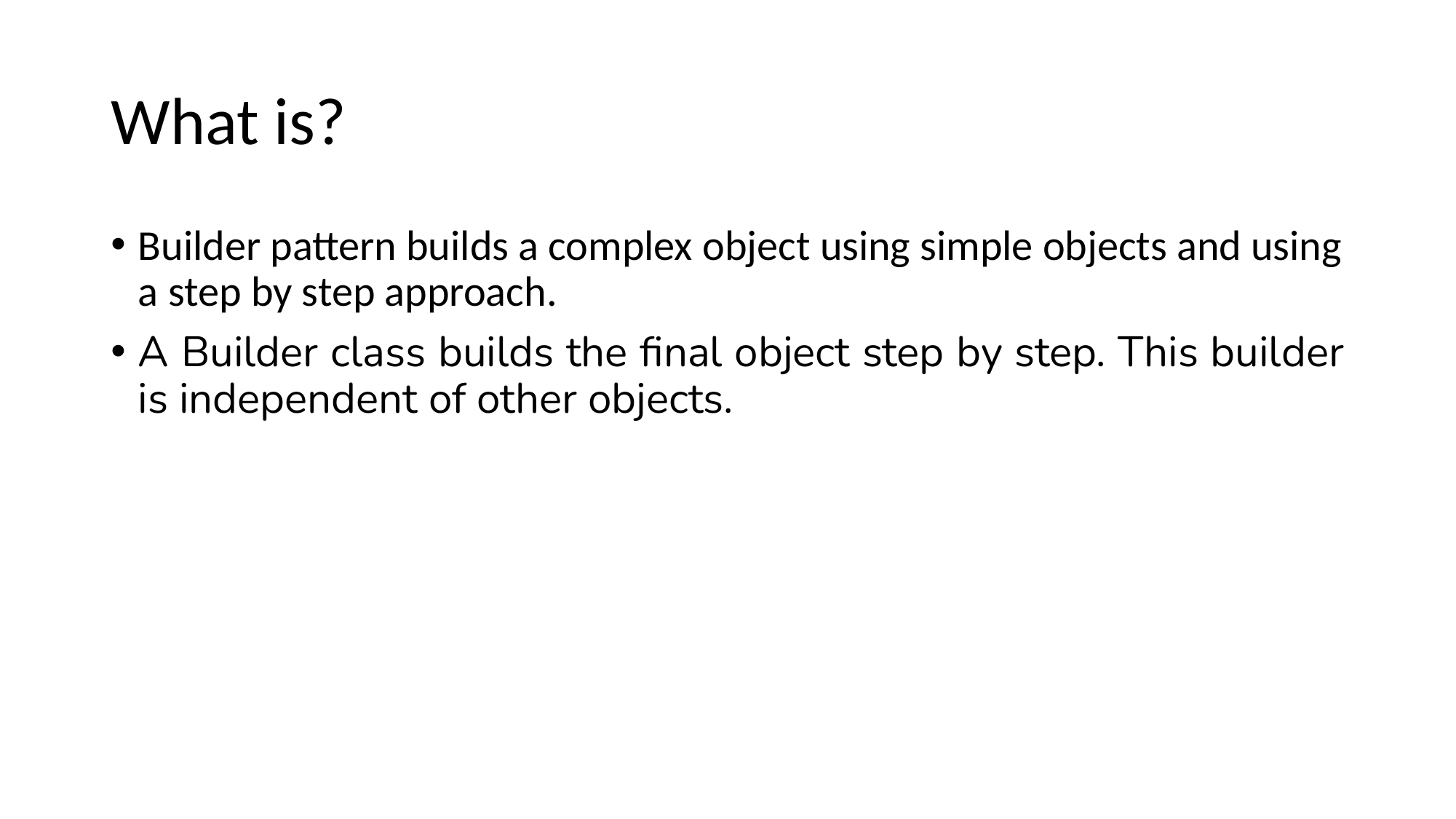

# What is?
Builder pattern builds a complex object using simple objects and using a step by step approach.
A Builder class builds the final object step by step. This builder is independent of other objects.